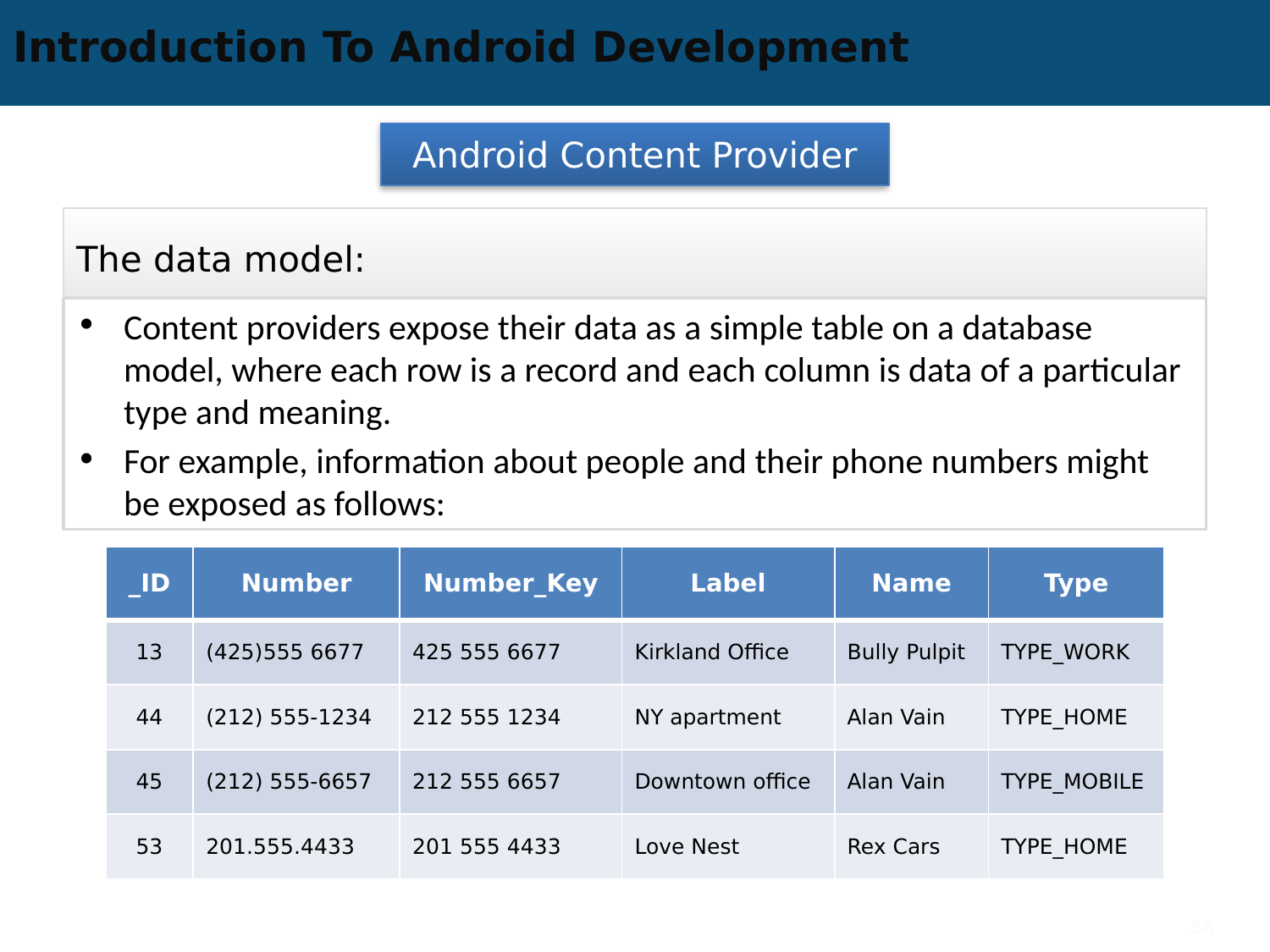

# Introduction To Android Development
Android Content Provider
The data model:
Content providers expose their data as a simple table on a database model, where each row is a record and each column is data of a particular type and meaning.
For example, information about people and their phone numbers might be exposed as follows:
| \_ID | Number | Number\_Key | Label | Name | Type |
| --- | --- | --- | --- | --- | --- |
| 13 | 555 6677 | 425 555 6677 | Kirkland Office | Bully Pulpit | TYPE\_WORK |
| 44 | (212) 555-1234 | 212 555 1234 | NY apartment | Alan Vain | TYPE\_HOME |
| 45 | (212) 555-6657 | 212 555 6657 | Downtown office | Alan Vain | TYPE\_MOBILE |
| 53 | 201.555.4433 | 201 555 4433 | Love Nest | Rex Cars | TYPE\_HOME |